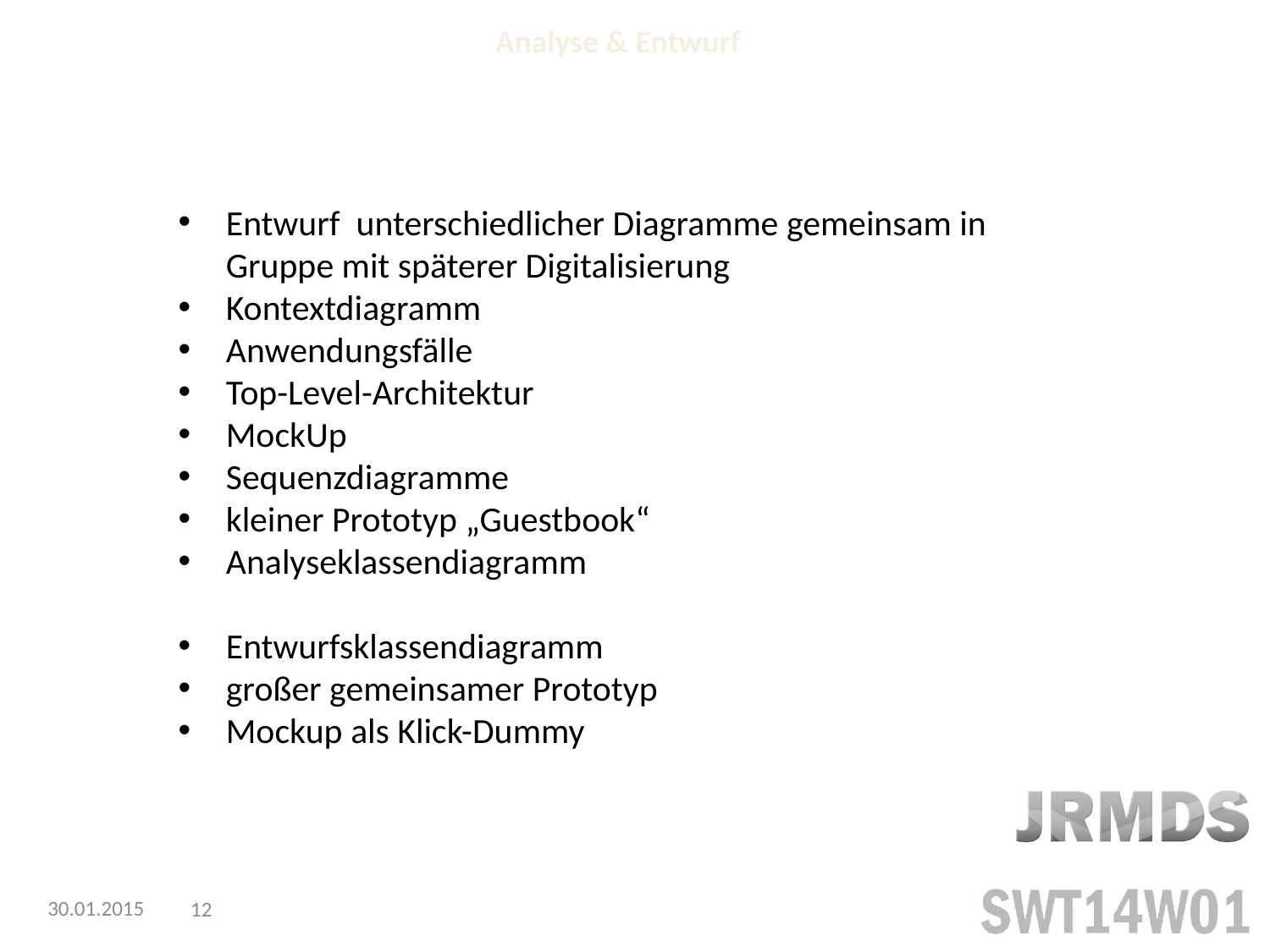

Analyse & Entwurf
Entwurf  unterschiedlicher Diagramme gemeinsam in Gruppe mit späterer Digitalisierung
Kontextdiagramm
Anwendungsfälle
Top-Level-Architektur
MockUp
Sequenzdiagramme
kleiner Prototyp „Guestbook“
Analyseklassendiagramm

Entwurfsklassendiagramm
großer gemeinsamer Prototyp
Mockup als Klick-Dummy

30.01.2015
12